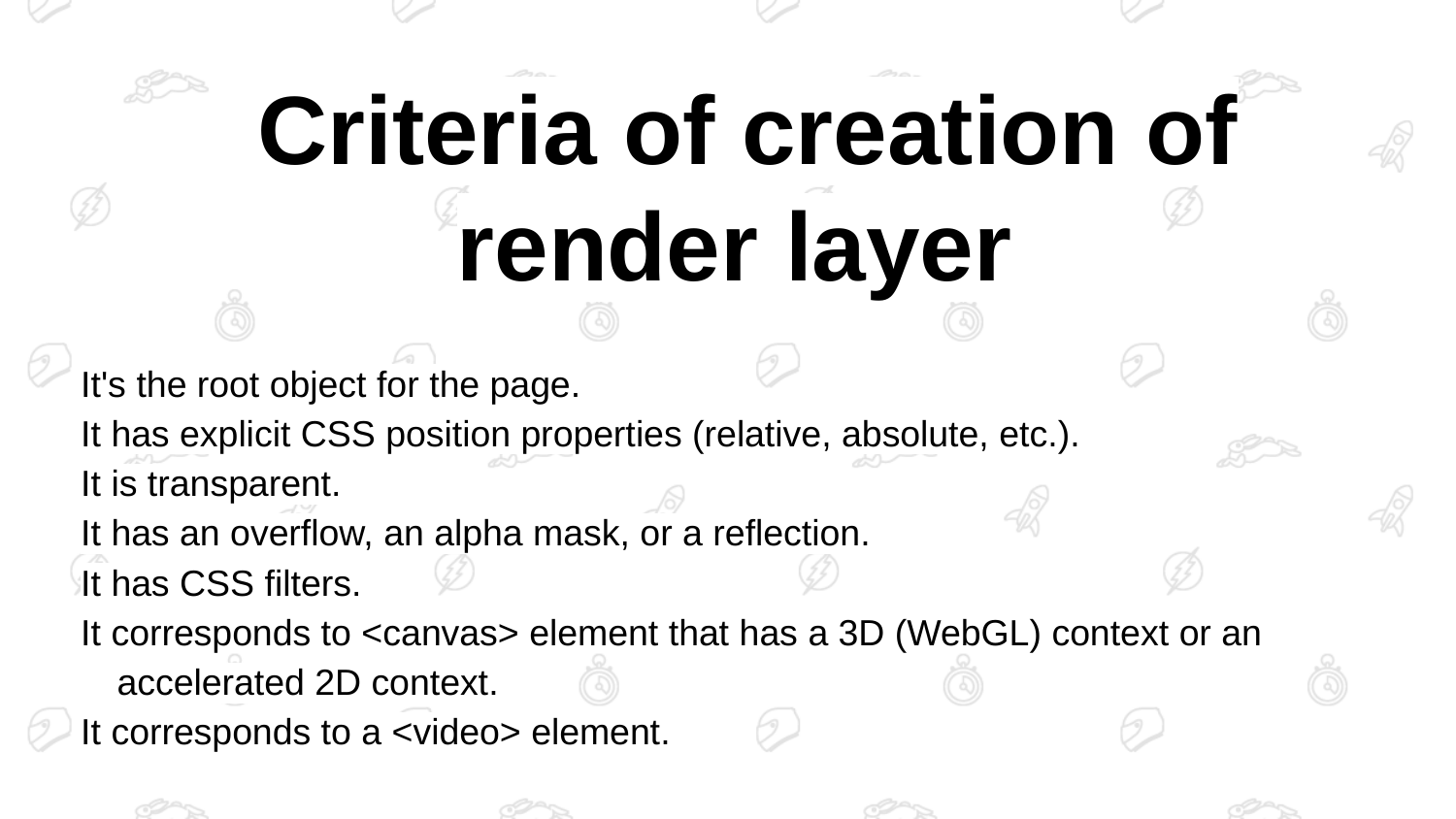

Criteria of creation of render layer
It's the root object for the page.
It has explicit CSS position properties (relative, absolute, etc.).
It is transparent.
It has an overflow, an alpha mask, or a reflection.
It has CSS filters.
It corresponds to <canvas> element that has a 3D (WebGL) context or an 	accelerated 2D context.
It corresponds to a <video> element.